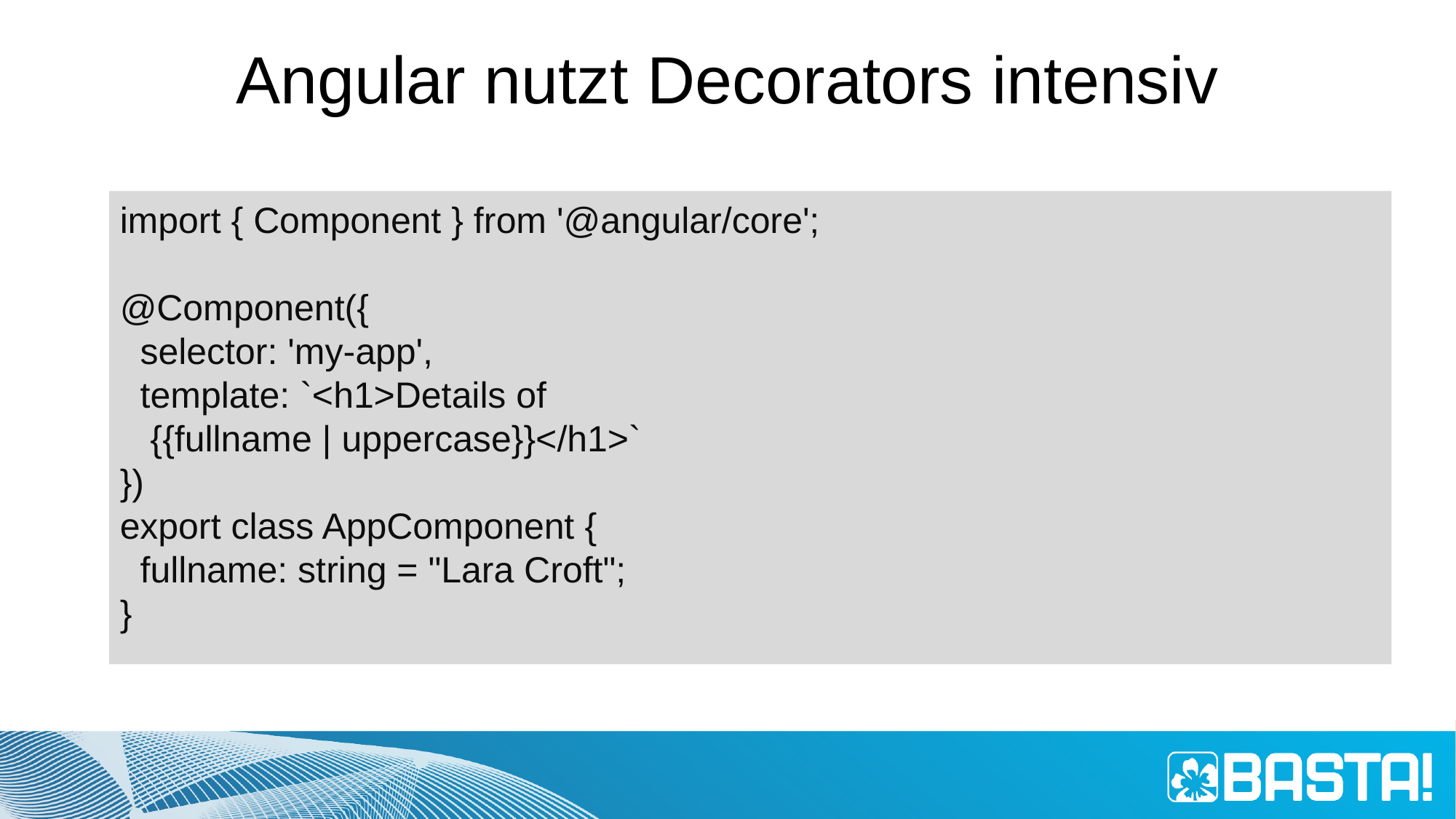

# Angular nutzt Decorators intensiv

import { Component } from '@angular/core';

@Component({
  selector: 'my-app',
  template: `<h1>Details of
   {{fullname | uppercase}}</h1>`
})
export class AppComponent {
  fullname: string = "Lara Croft";
}